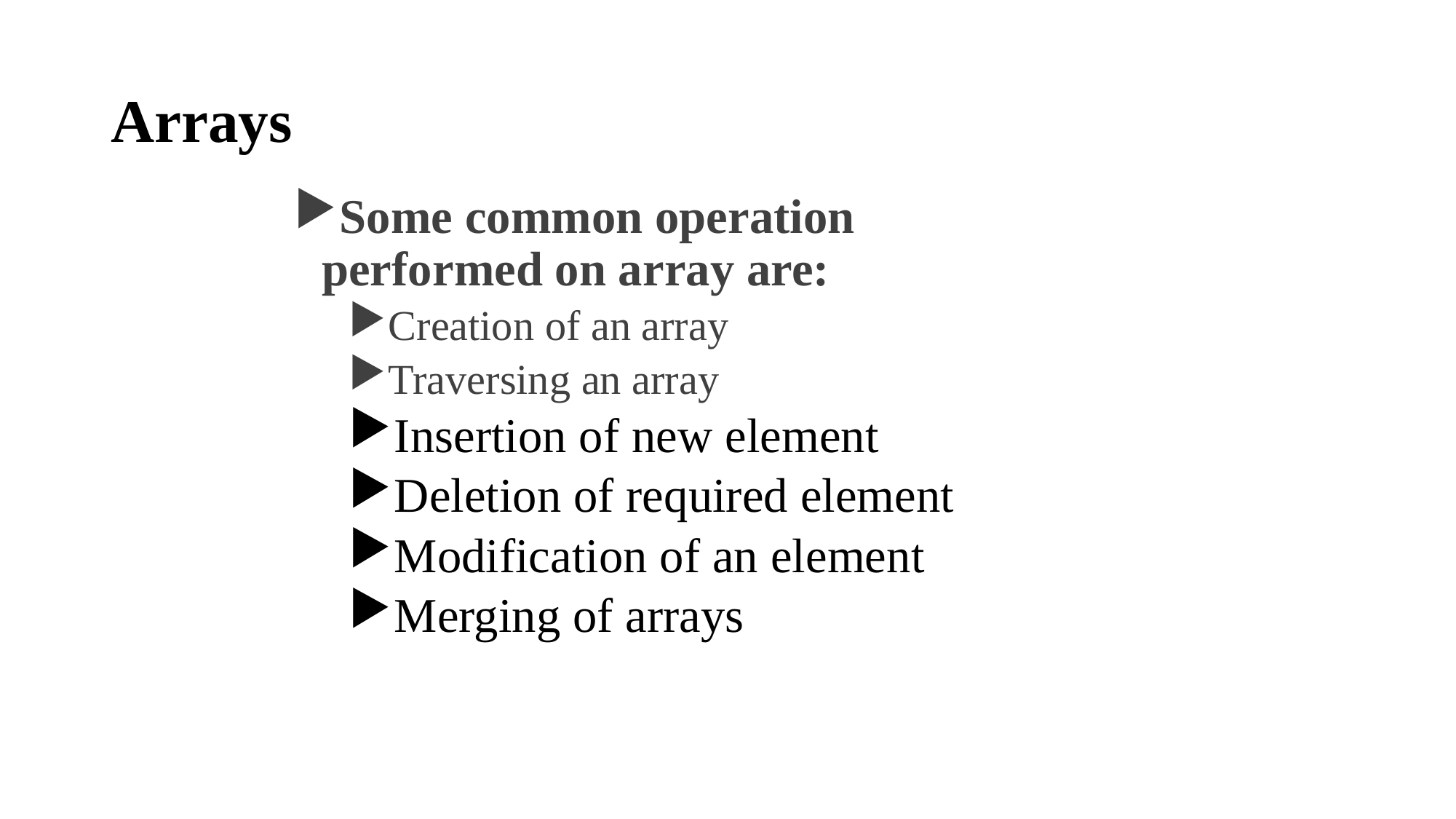

# Arrays
Some common operation performed on array are:
Creation of an array
Traversing an array
Insertion of new element
Deletion of required element
Modification of an element
Merging of arrays